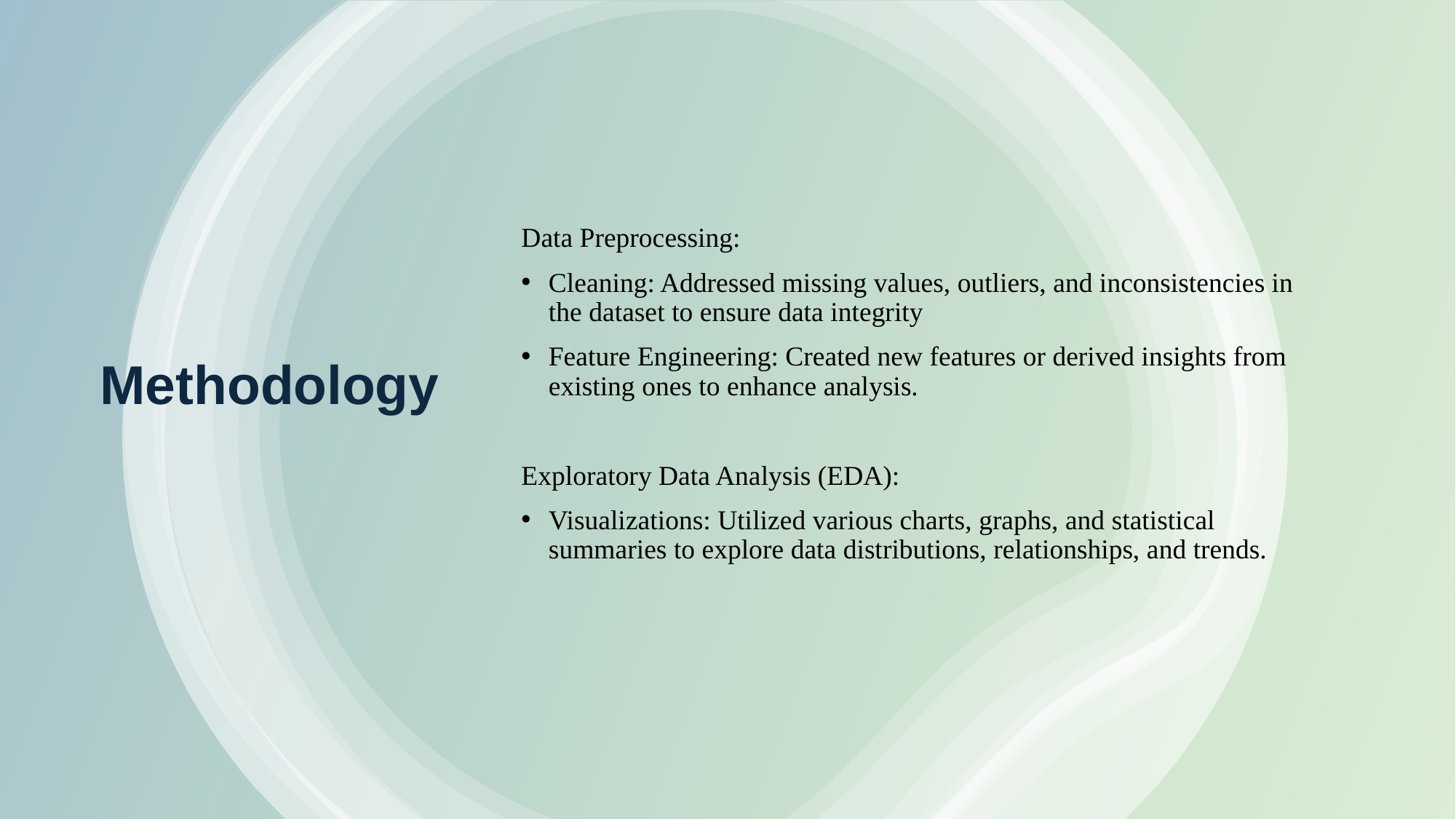

# Methodology
Data Preprocessing:
Cleaning: Addressed missing values, outliers, and inconsistencies in the dataset to ensure data integrity
Feature Engineering: Created new features or derived insights from existing ones to enhance analysis.

Exploratory Data Analysis (EDA):
Visualizations: Utilized various charts, graphs, and statistical summaries to explore data distributions, relationships, and trends.